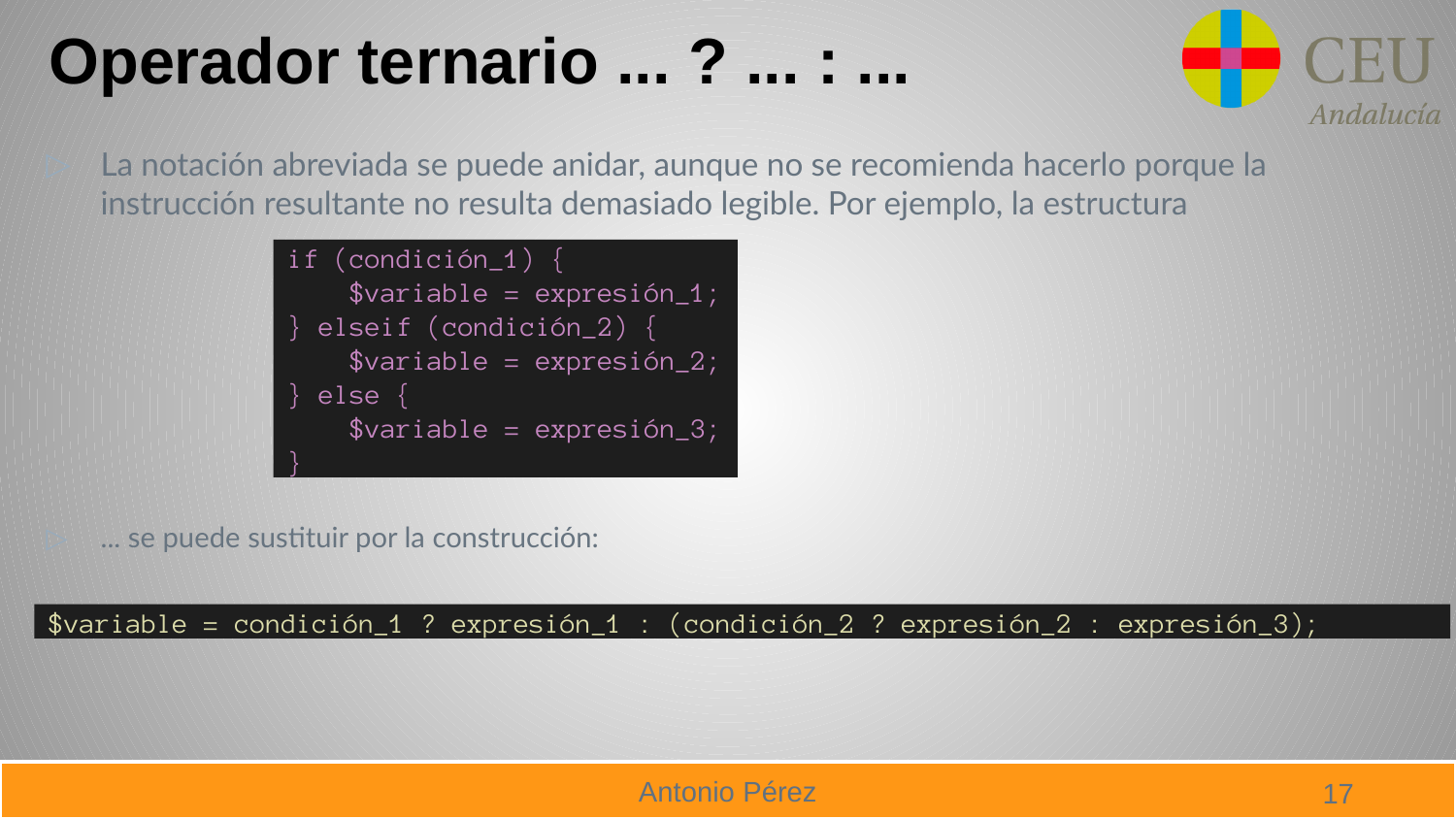

# Operador ternario ... ? ... : ...
La notación abreviada se puede anidar, aunque no se recomienda hacerlo porque la instrucción resultante no resulta demasiado legible. Por ejemplo, la estructura

... se puede sustituir por la construcción:

if (condición_1) {
    $variable = expresión_1;
} elseif (condición_2) {
    $variable = expresión_2;
} else {
    $variable = expresión_3;
}
$variable = condición_1 ? expresión_1 : (condición_2 ? expresión_2 : expresión_3);
17